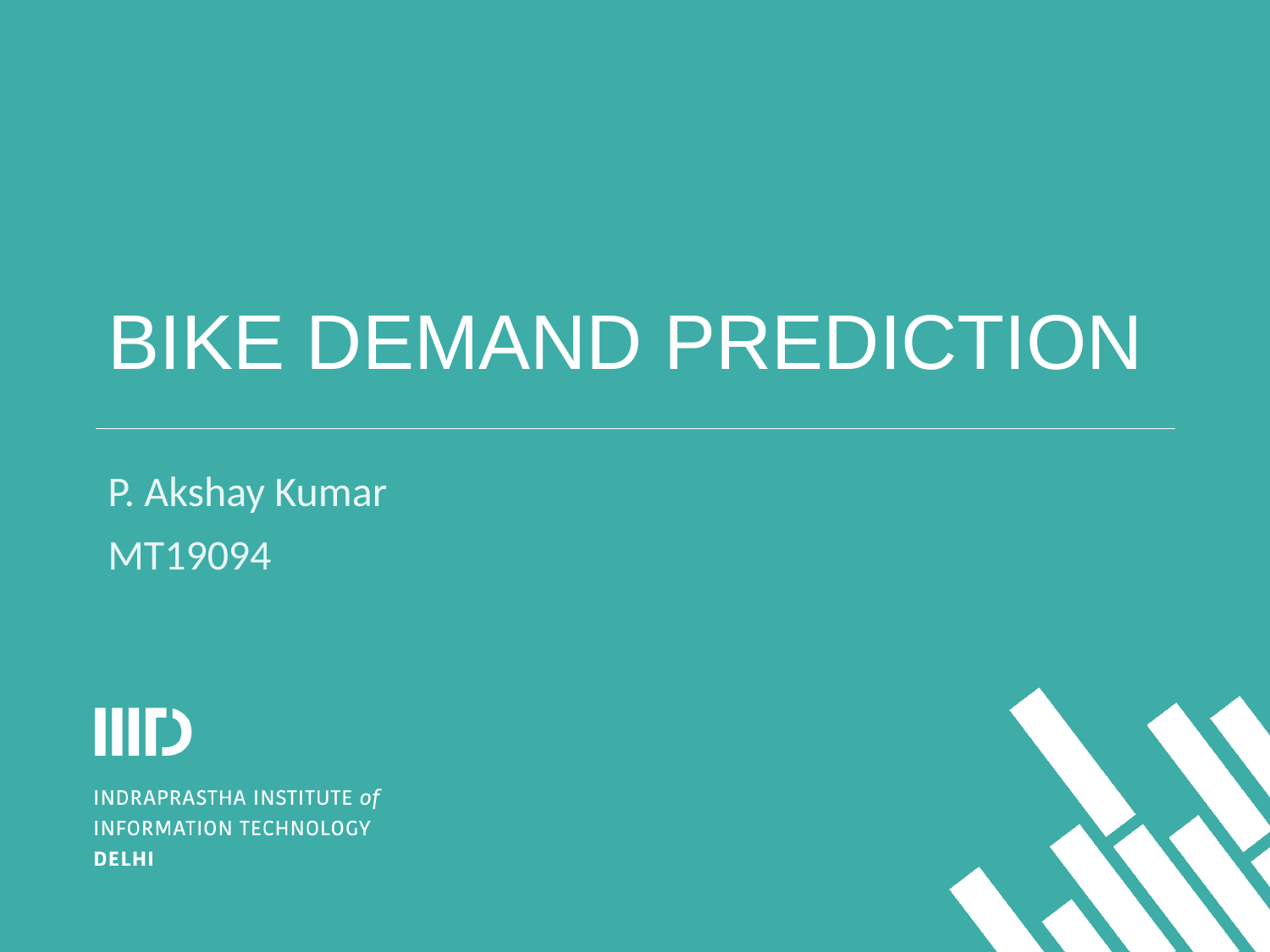

# BIKE DEMAND PREDICTION
P. Akshay Kumar
MT19094